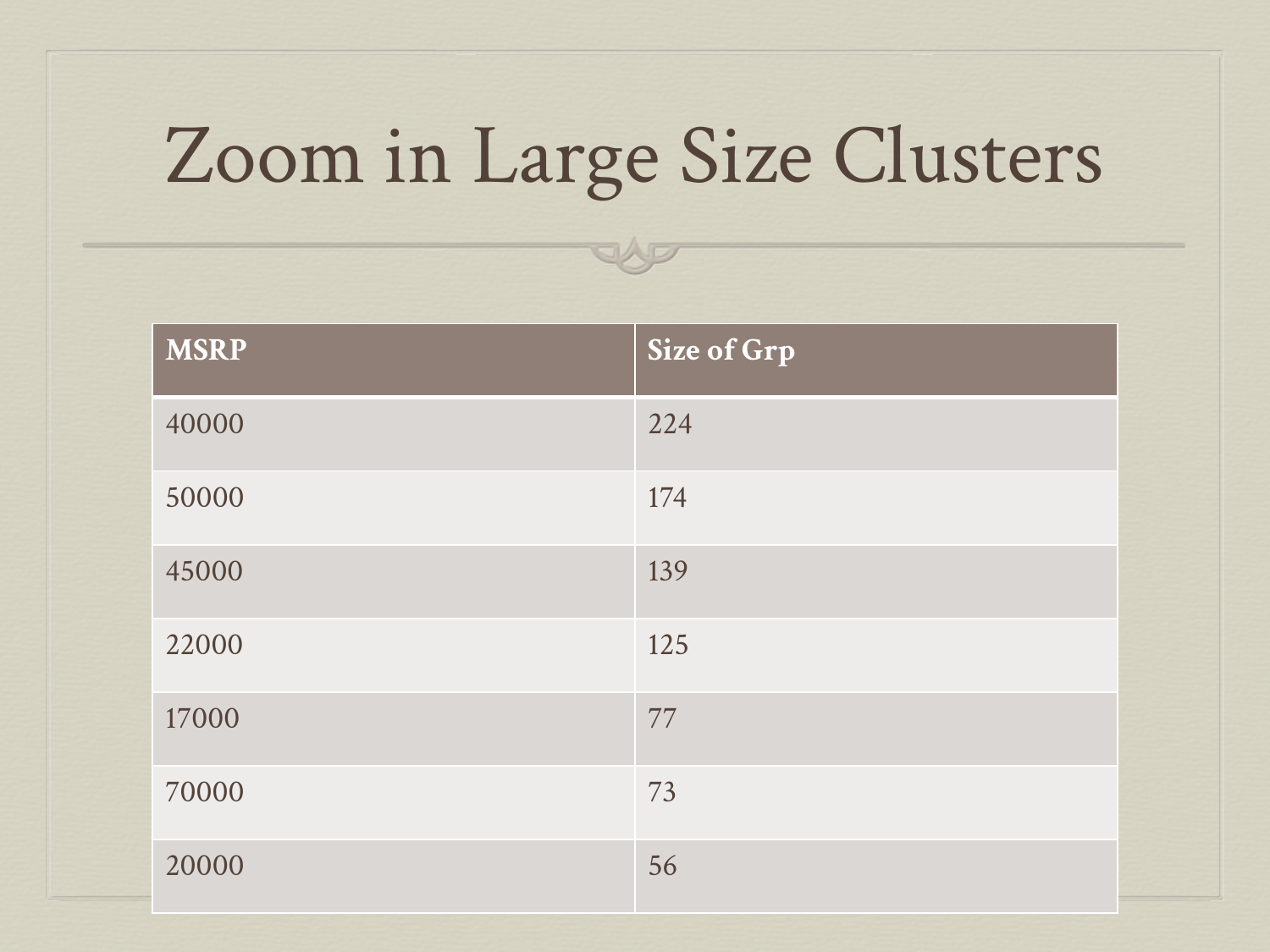

# Zoom in Large Size Clusters
| MSRP | Size of Grp |
| --- | --- |
| 40000 | 224 |
| 50000 | 174 |
| 45000 | 139 |
| 22000 | 125 |
| 17000 | 77 |
| 70000 | 73 |
| 20000 | 56 |